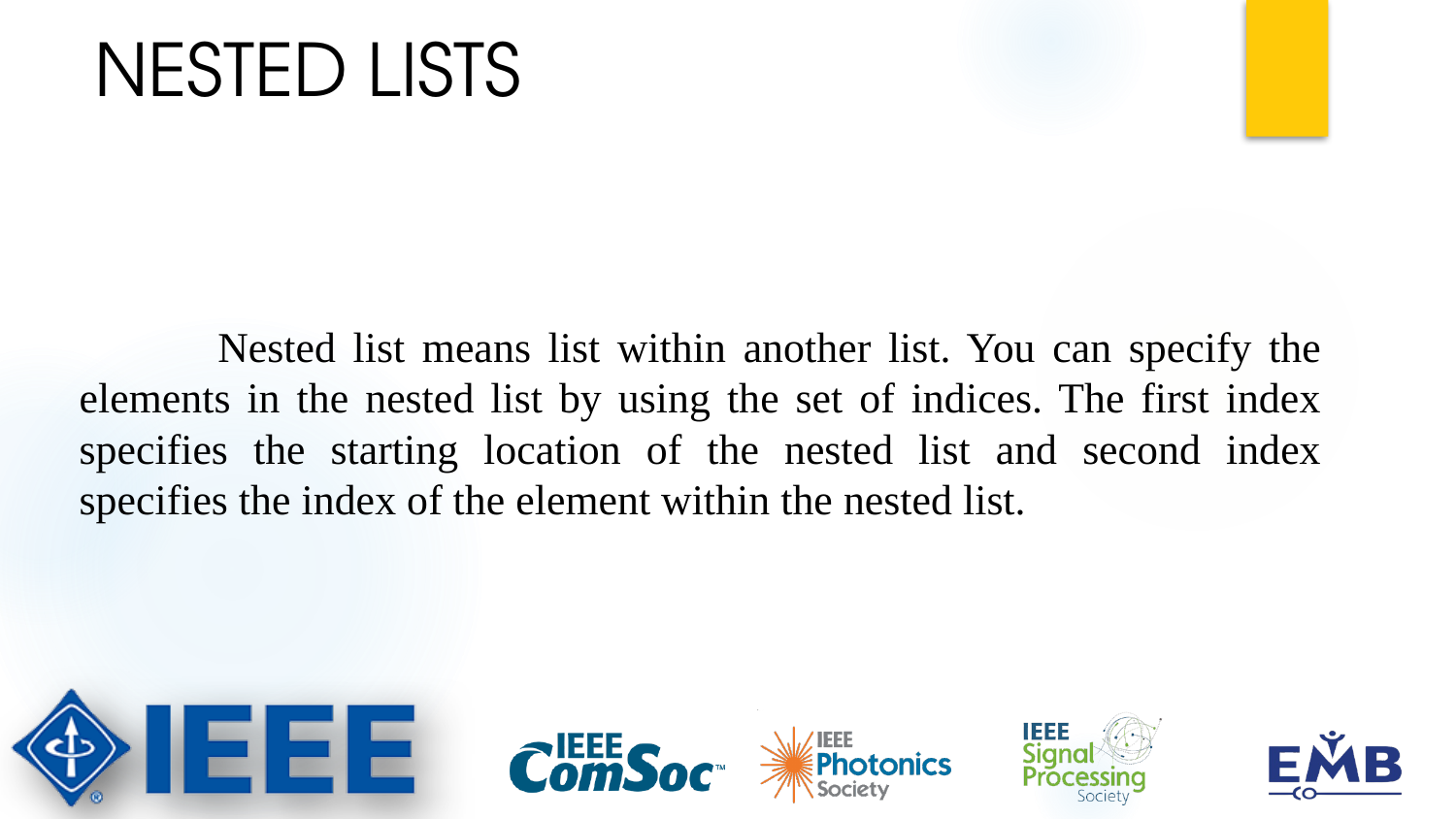

# NESTED LISTS
           Nested list means list within another list. You can specify the elements in the nested list by using the set of indices. The first index specifies the starting location of the nested list and second index specifies the index of the element within the nested list.